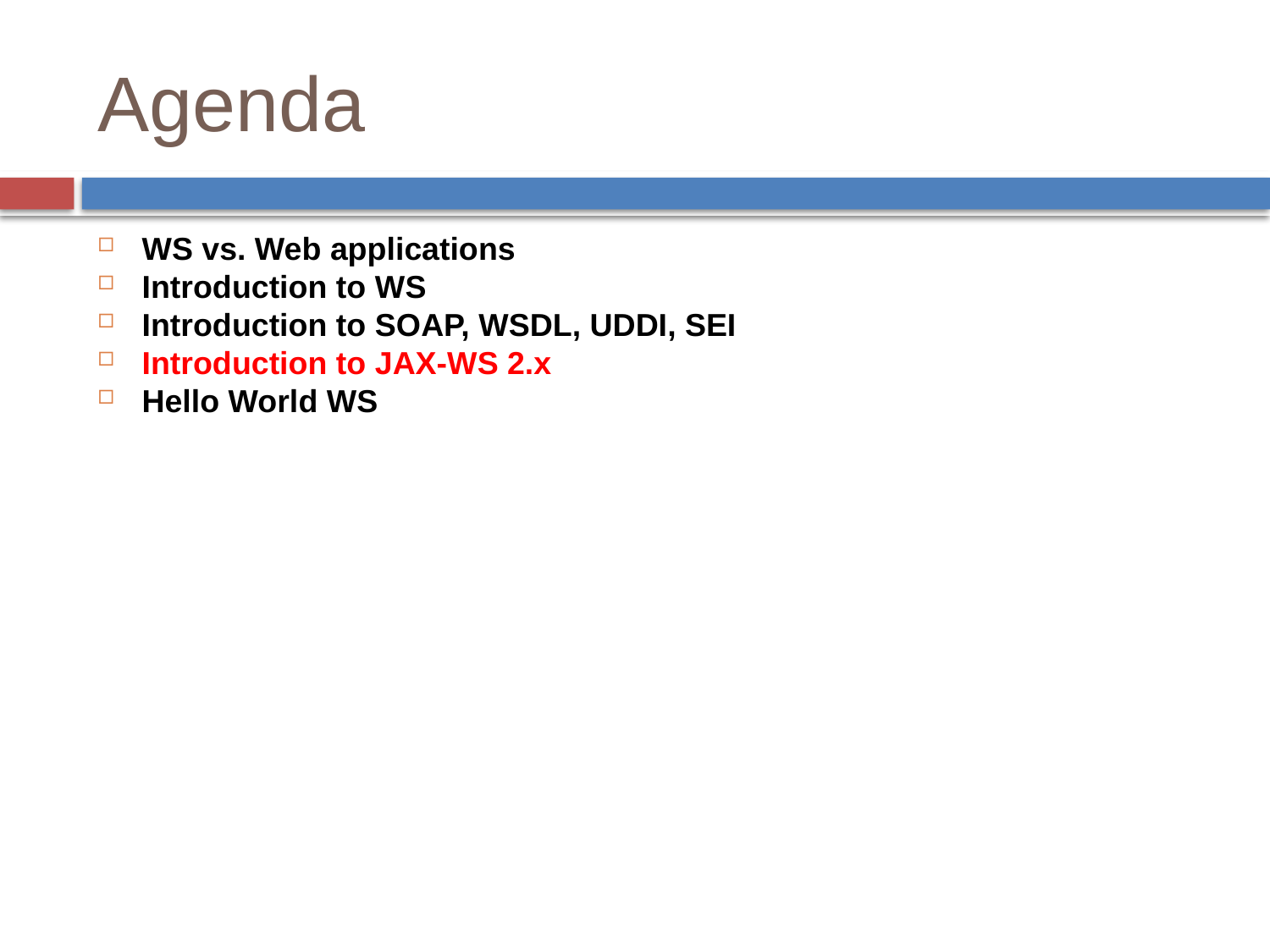

Agenda
WS vs. Web applications
Introduction to WS
Introduction to SOAP, WSDL, UDDI, SEI
Introduction to JAX-WS 2.x
Hello World WS